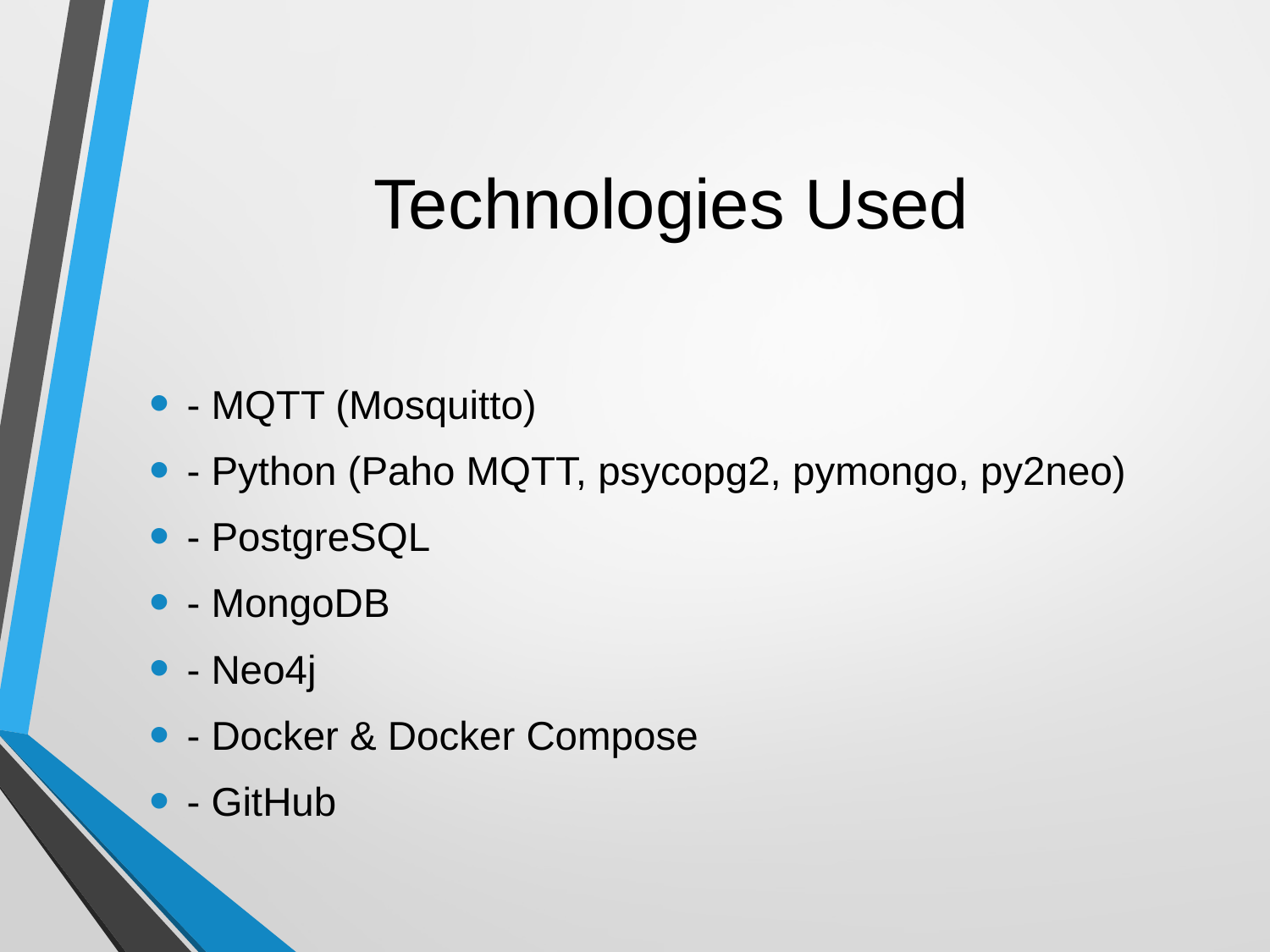

# Technologies Used
- MQTT (Mosquitto)
- Python (Paho MQTT, psycopg2, pymongo, py2neo)
- PostgreSQL
- MongoDB
- Neo4j
- Docker & Docker Compose
- GitHub